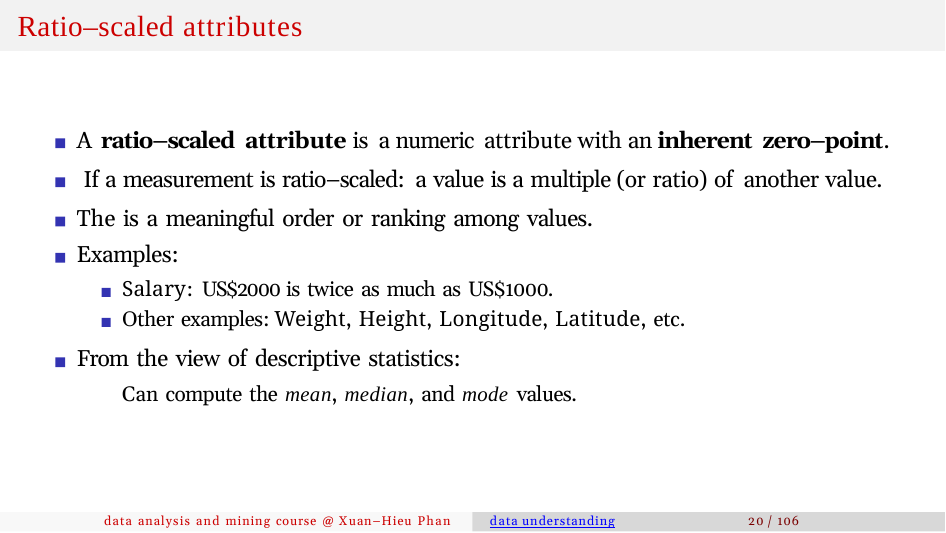

# Ratio–scaled attributes
A ratio–scaled attribute is a numeric attribute with an inherent zero–point.  If a measurement is ratio–scaled: a value is a multiple (or ratio) of another value.  The is a meaningful order or ranking among values.
Examples:
Salary: US$2000 is twice as much as US$1000.
Other examples: Weight, Height, Longitude, Latitude, etc.
From the view of descriptive statistics:
Can compute the mean, median, and mode values.

data analysis and mining course @ Xuan–Hieu Phan
data understanding
20 / 106